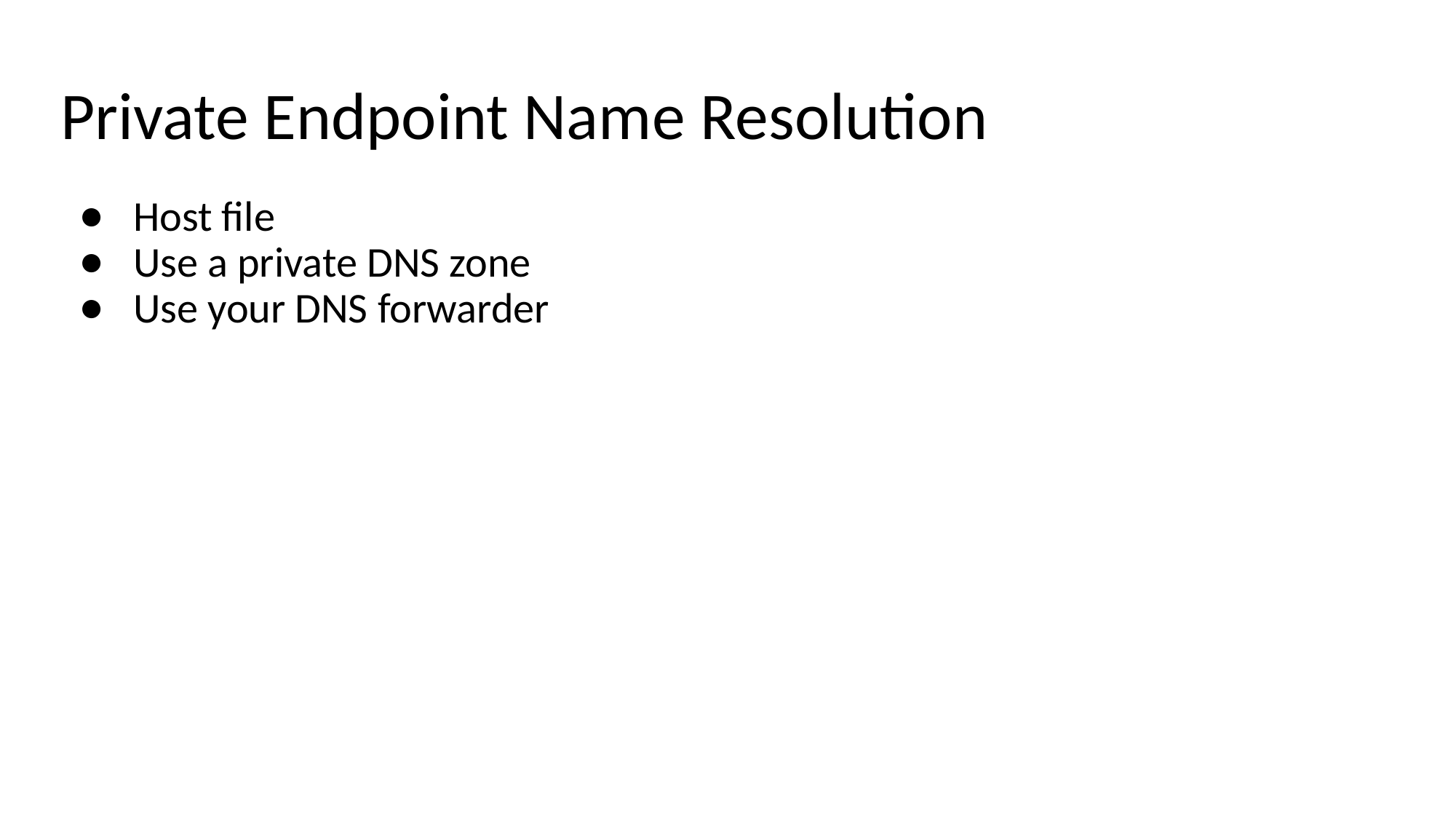

# Private Endpoint Name Resolution
Host file
Use a private DNS zone
Use your DNS forwarder